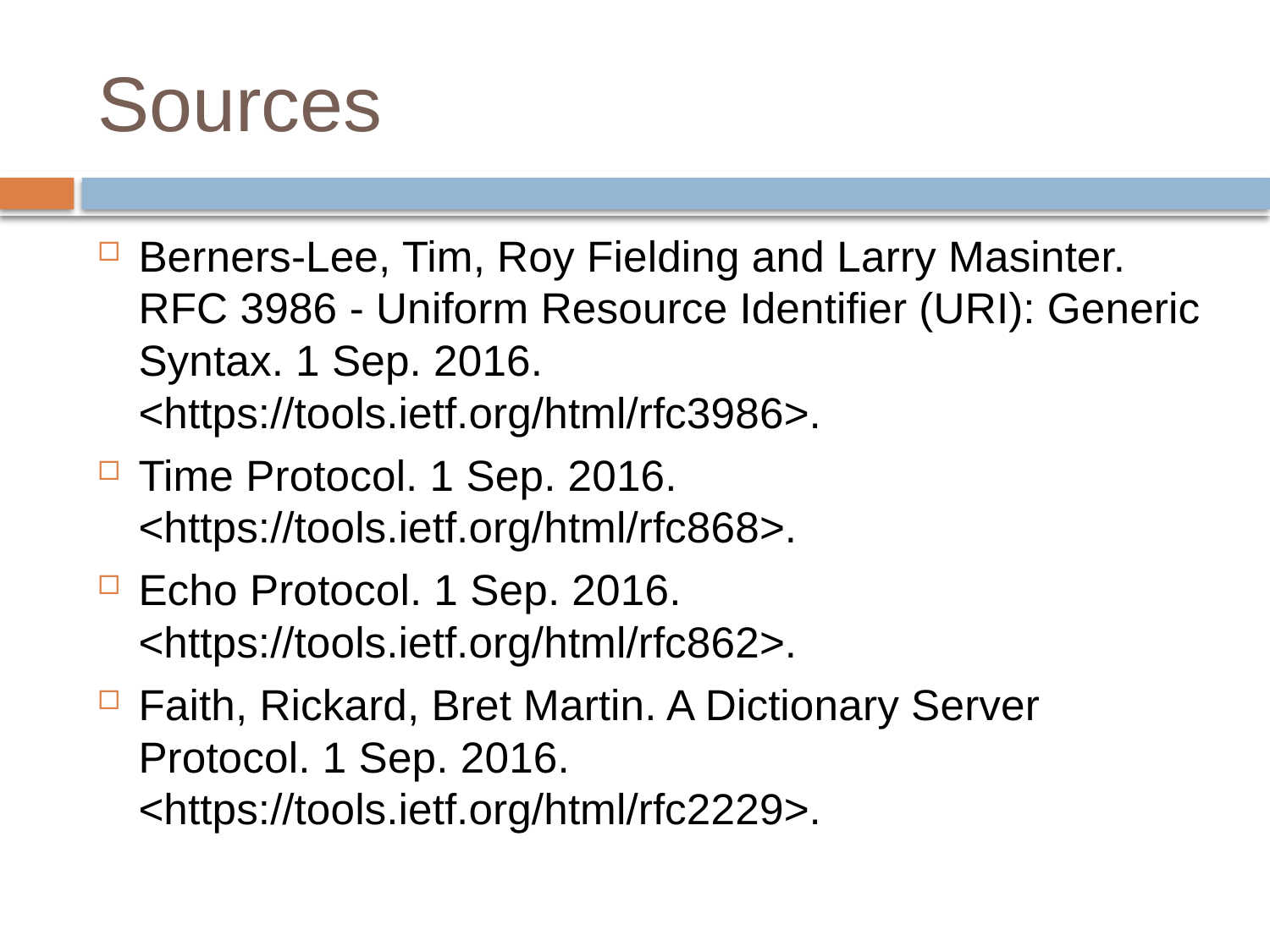

# Sources
Berners-Lee, Tim, Roy Fielding and Larry Masinter. RFC 3986 - Uniform Resource Identifier (URI): Generic Syntax. 1 Sep. 2016. <https://tools.ietf.org/html/rfc3986>.
Time Protocol. 1 Sep. 2016. <https://tools.ietf.org/html/rfc868>.
Echo Protocol. 1 Sep. 2016. <https://tools.ietf.org/html/rfc862>.
Faith, Rickard, Bret Martin. A Dictionary Server Protocol. 1 Sep. 2016.
<https://tools.ietf.org/html/rfc2229>.